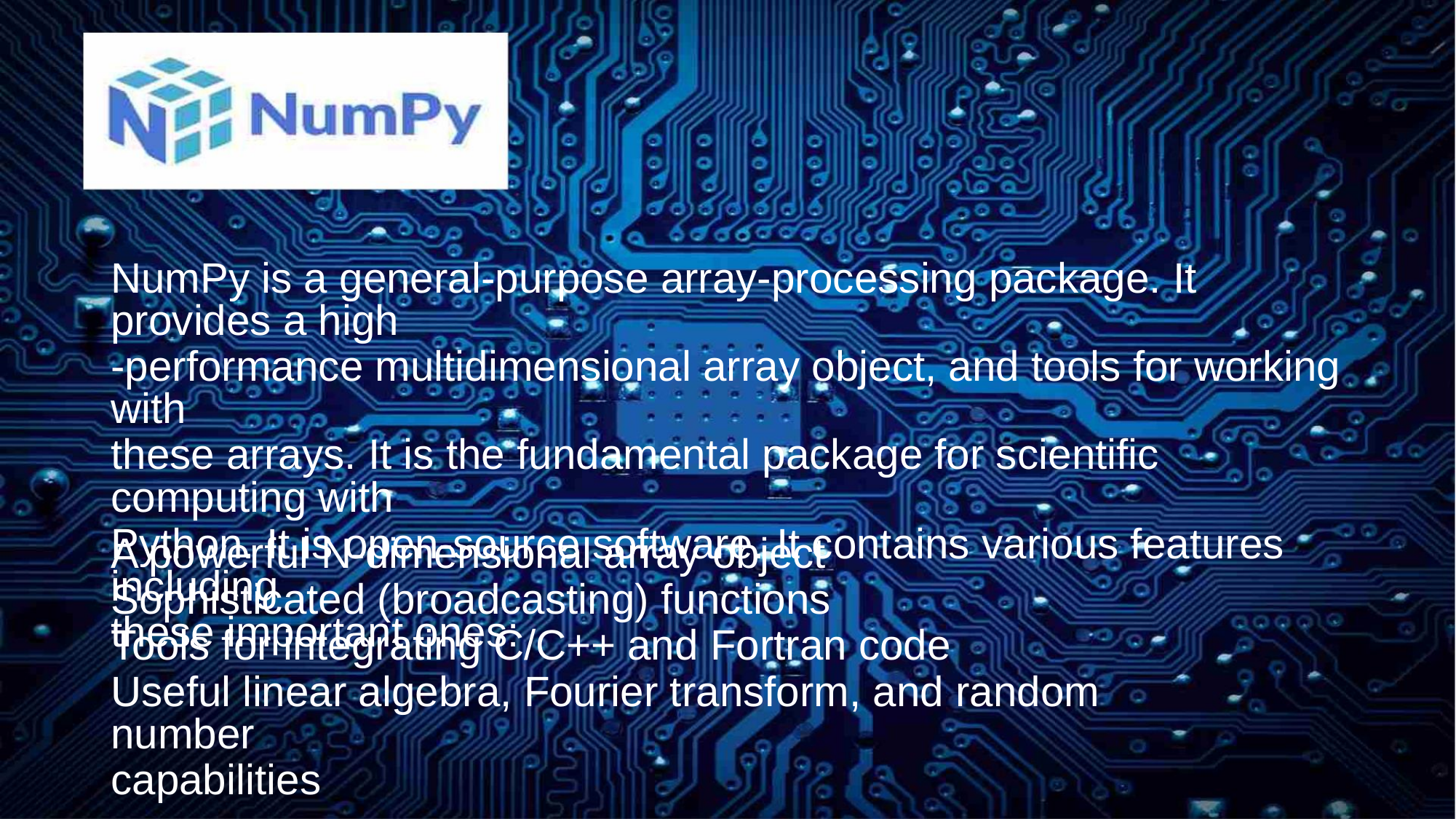

NumPy is a general-purpose array-processing package. It provides a high
-performance multidimensional array object, and tools for working with
these arrays. It is the fundamental package for scientific computing with
Python. It is open-source software. It contains various features including
these important ones:
A powerful N-dimensional array object
Sophisticated (broadcasting) functions
Tools for integrating C/C++ and Fortran code
Useful linear algebra, Fourier transform, and random number
capabilities